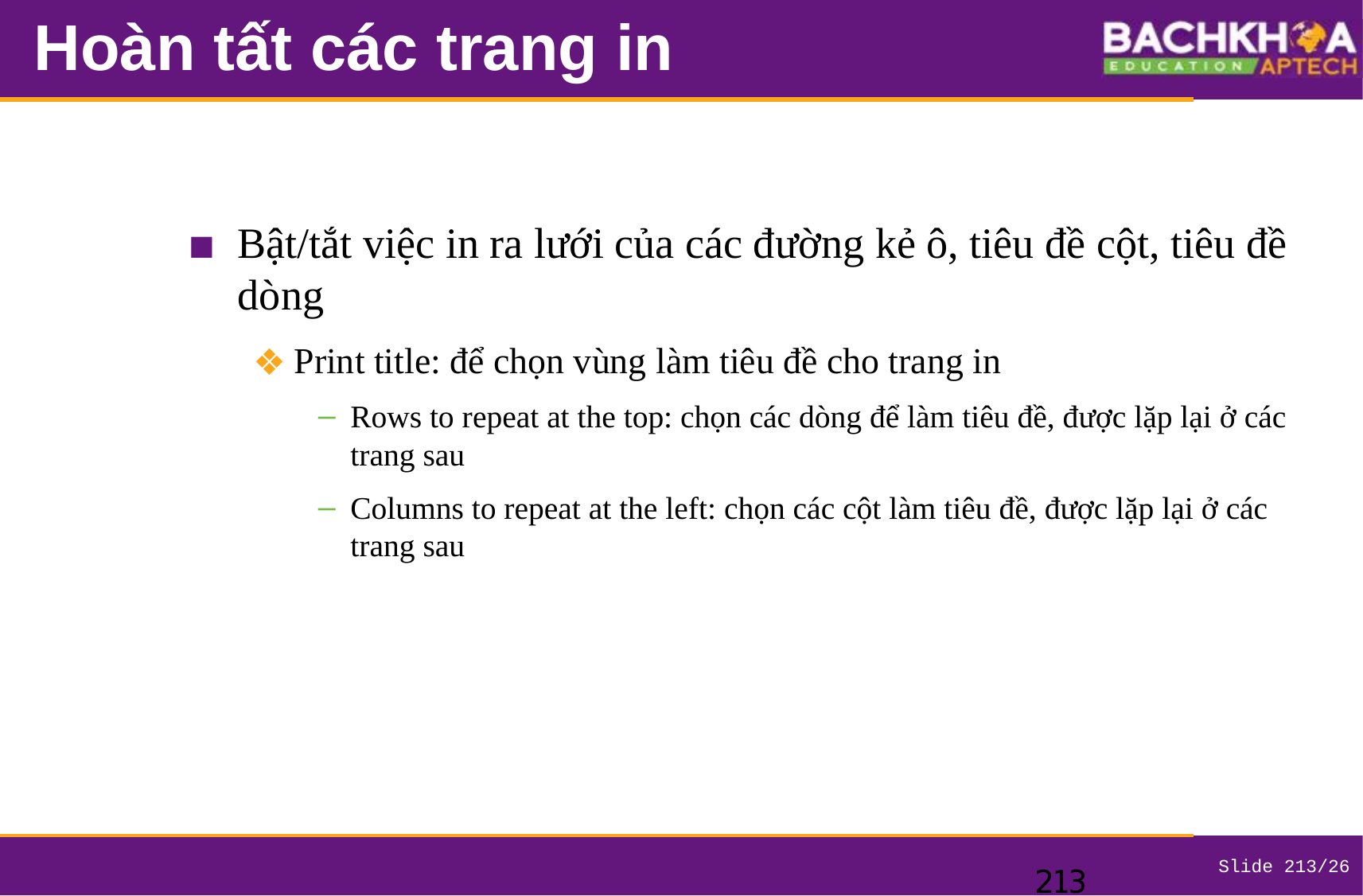

# Hoàn tất các trang in
Bật/tắt việc in ra lưới của các đường kẻ ô, tiêu đề cột, tiêu đề dòng
Print title: để chọn vùng làm tiêu đề cho trang in
Rows to repeat at the top: chọn các dòng để làm tiêu đề, được lặp lại ở các trang sau
Columns to repeat at the left: chọn các cột làm tiêu đề, được lặp lại ở các trang sau

213